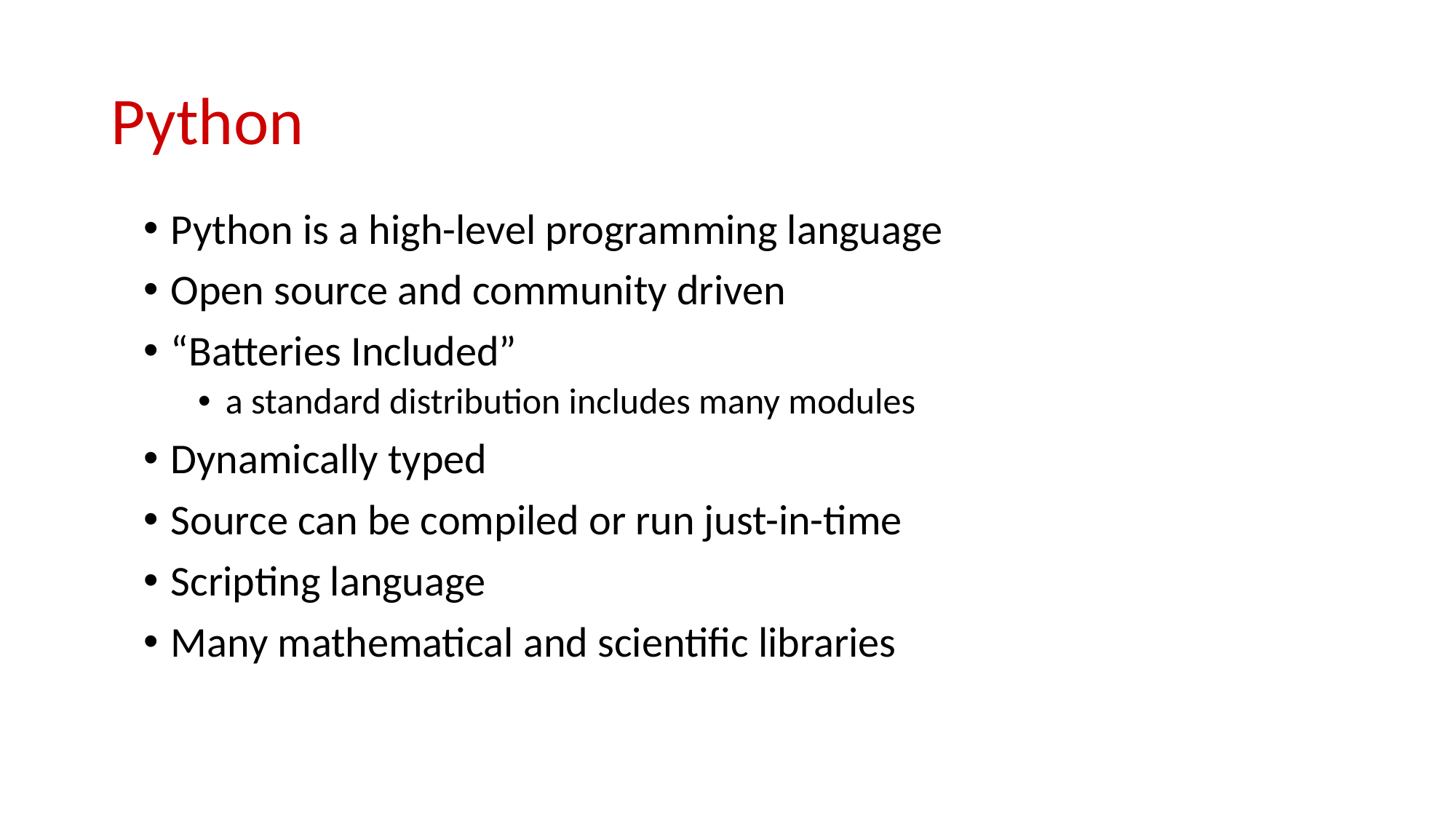

# Python
Python is a high-level programming language
Open source and community driven
“Batteries Included”
a standard distribution includes many modules
Dynamically typed
Source can be compiled or run just-in-time
Scripting language
Many mathematical and scientific libraries